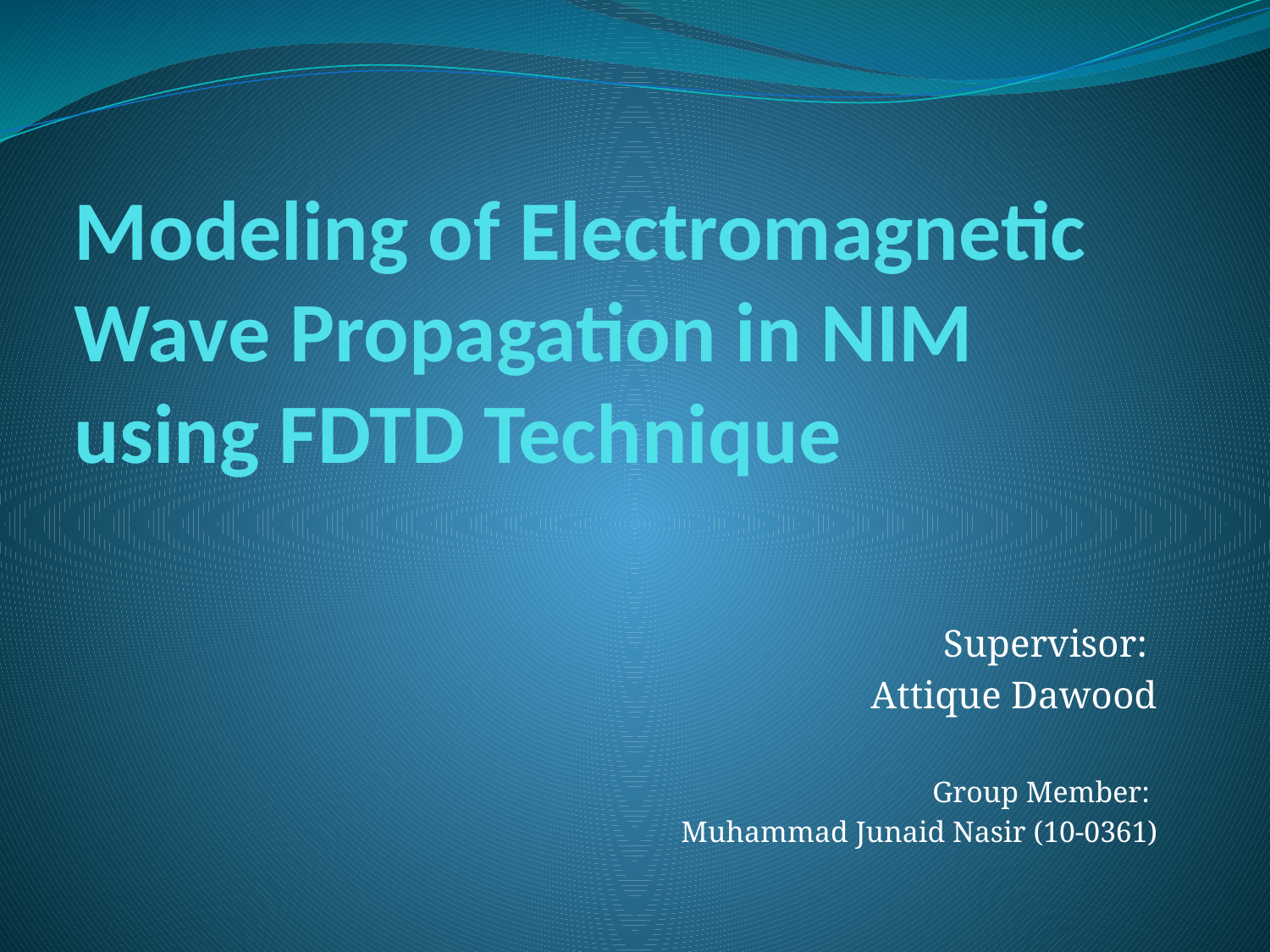

# Modeling of Electromagnetic Wave Propagation in NIM using FDTD Technique
Supervisor:
Attique Dawood

Group Member:
Muhammad Junaid Nasir (10-0361)